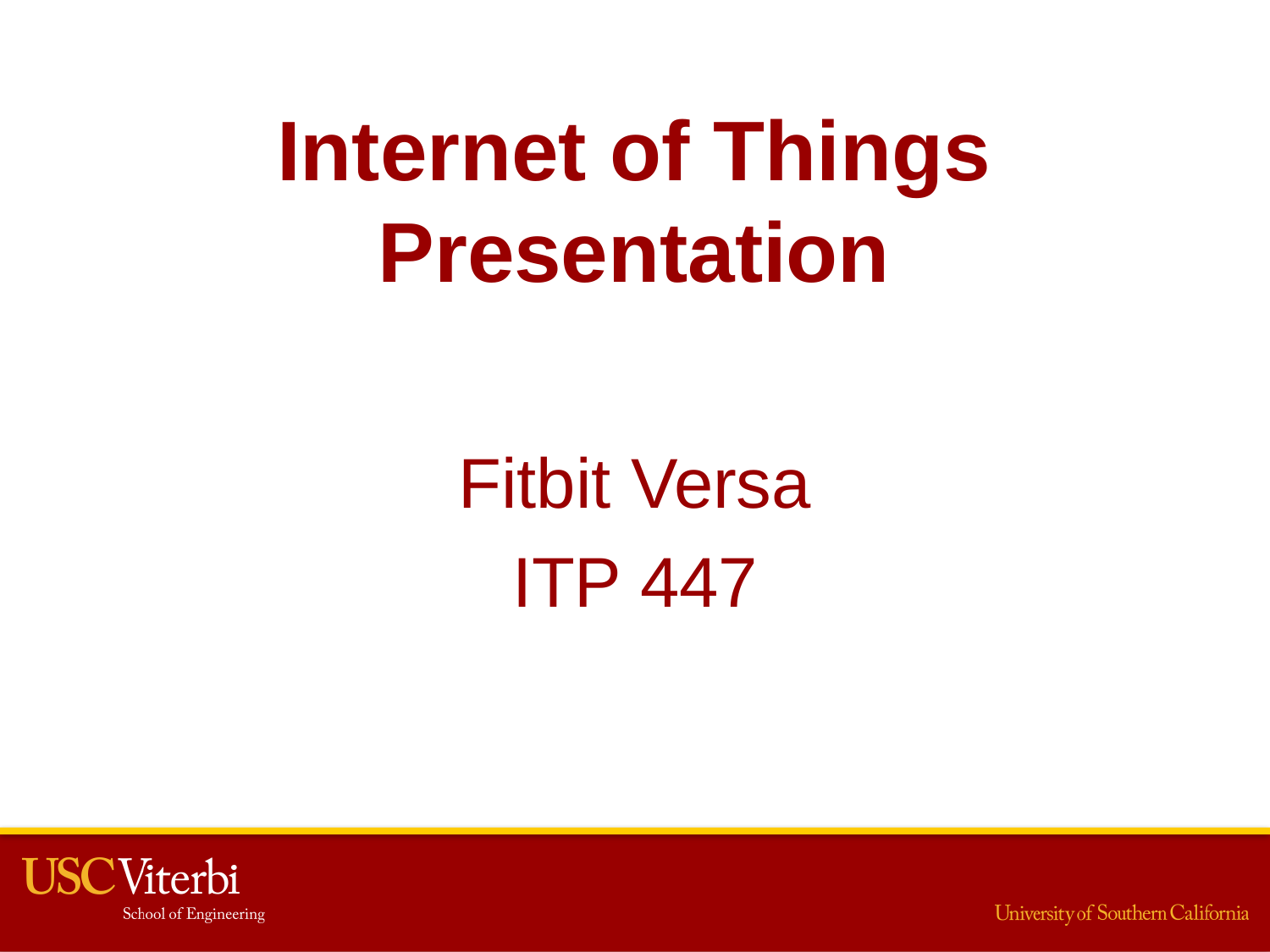

# Internet of Things Presentation
Fitbit Versa
ITP 447